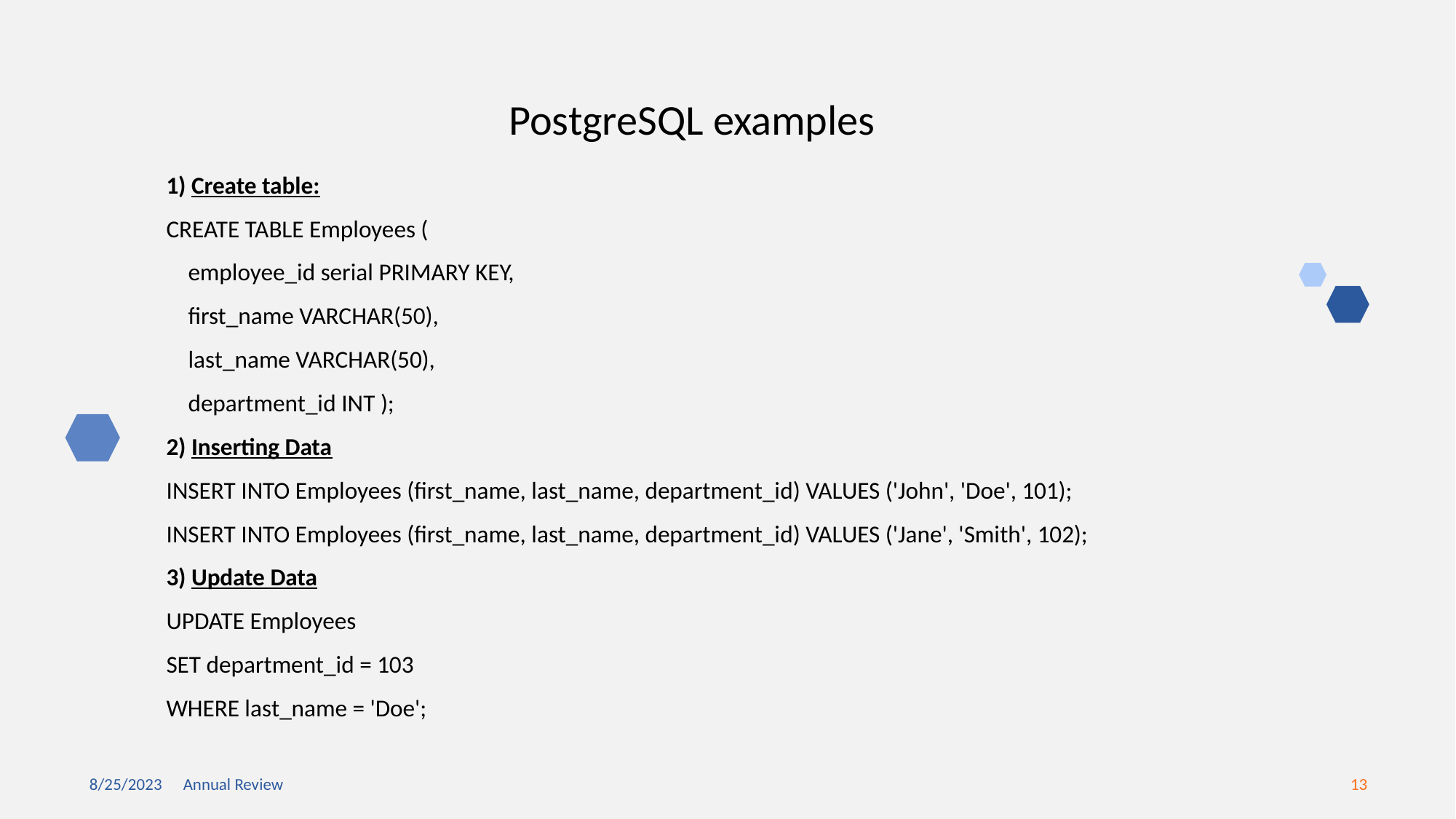

PostgreSQL examples
1) Create table:
CREATE TABLE Employees (
    employee_id serial PRIMARY KEY,
    first_name VARCHAR(50),
    last_name VARCHAR(50),
    department_id INT );
2) Inserting Data
INSERT INTO Employees (first_name, last_name, department_id) VALUES ('John', 'Doe', 101);
INSERT INTO Employees (first_name, last_name, department_id) VALUES ('Jane', 'Smith', 102);
3) Update Data
UPDATE Employees
SET department_id = 103
WHERE last_name = 'Doe';